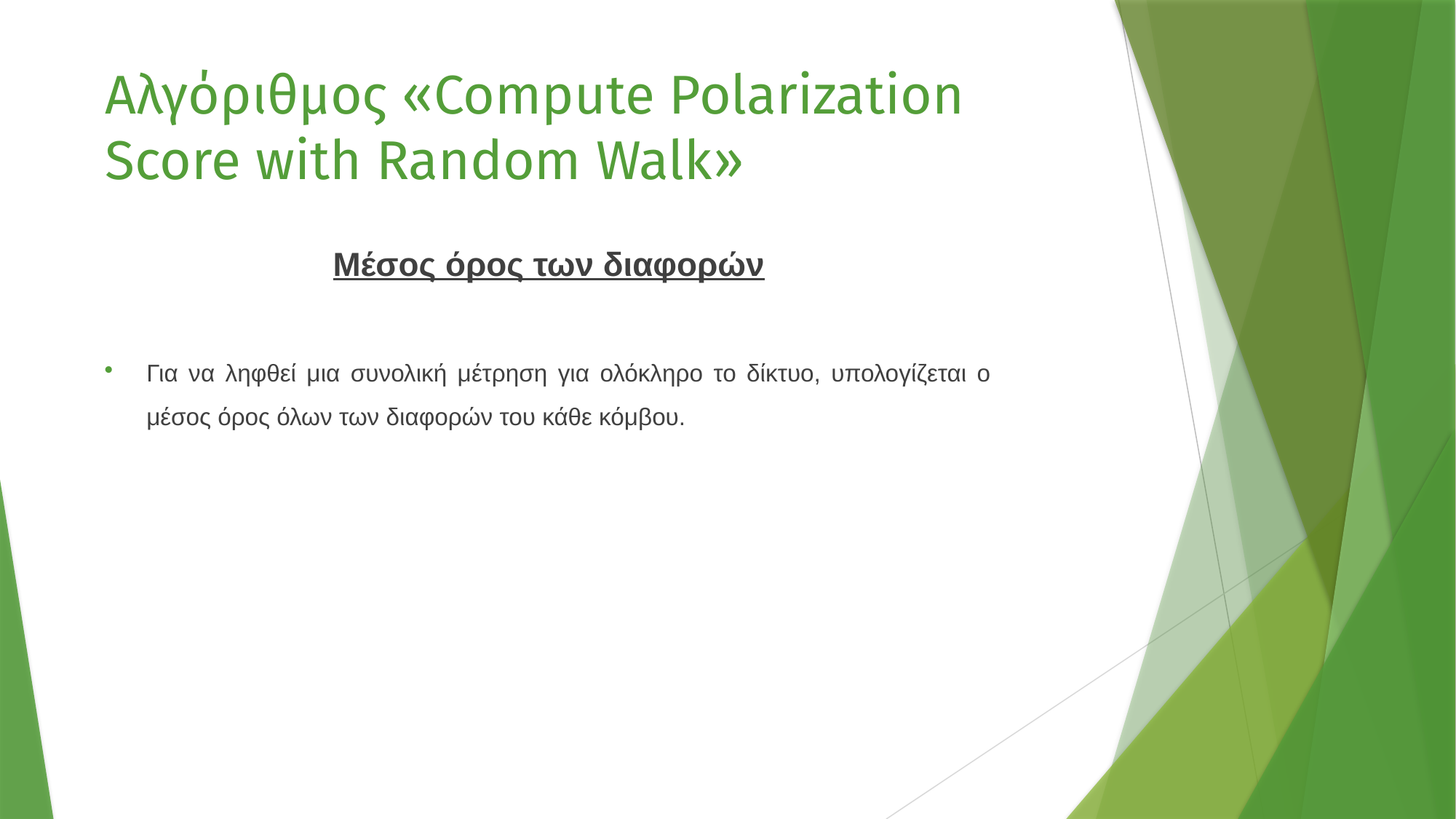

Αλγόριθμος «Compute Polarization Score with Random Walk»
Μέσος όρος των διαφορών

Για να ληφθεί μια συνολική μέτρηση για ολόκληρο το δίκτυο, υπολογίζεται ο μέσος όρος όλων των διαφορών του κάθε κόμβου.